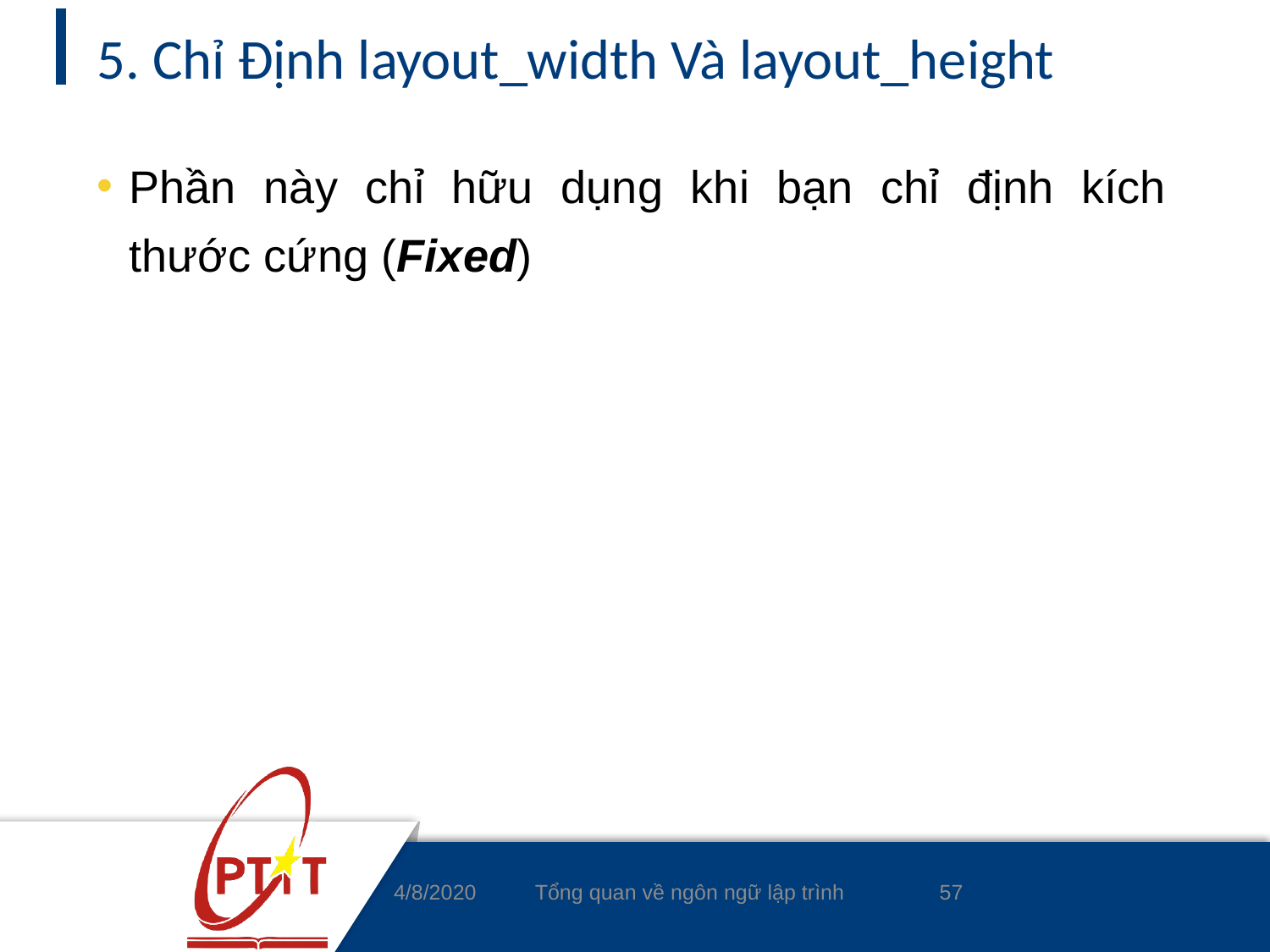

# 5. Chỉ Định layout_width Và layout_height
Phần này chỉ hữu dụng khi bạn chỉ định kích thước cứng (Fixed)
57
4/8/2020
Tổng quan về ngôn ngữ lập trình